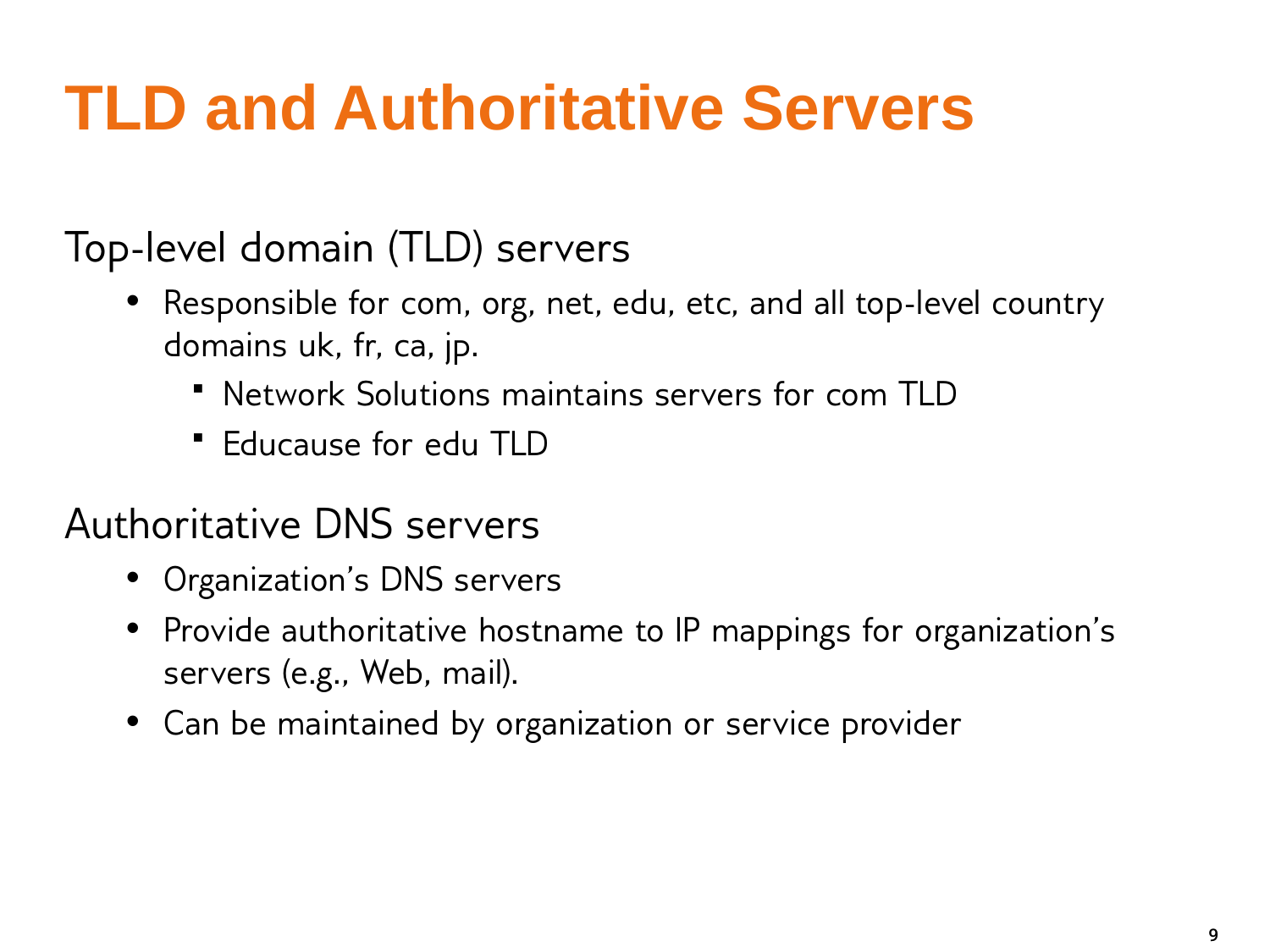

# TLD and Authoritative Servers
Top-level domain (TLD) servers
Responsible for com, org, net, edu, etc, and all top-level country domains uk, fr, ca, jp.
Network Solutions maintains servers for com TLD
Educause for edu TLD
Authoritative DNS servers
Organization’s DNS servers
Provide authoritative hostname to IP mappings for organization’s servers (e.g., Web, mail).
Can be maintained by organization or service provider